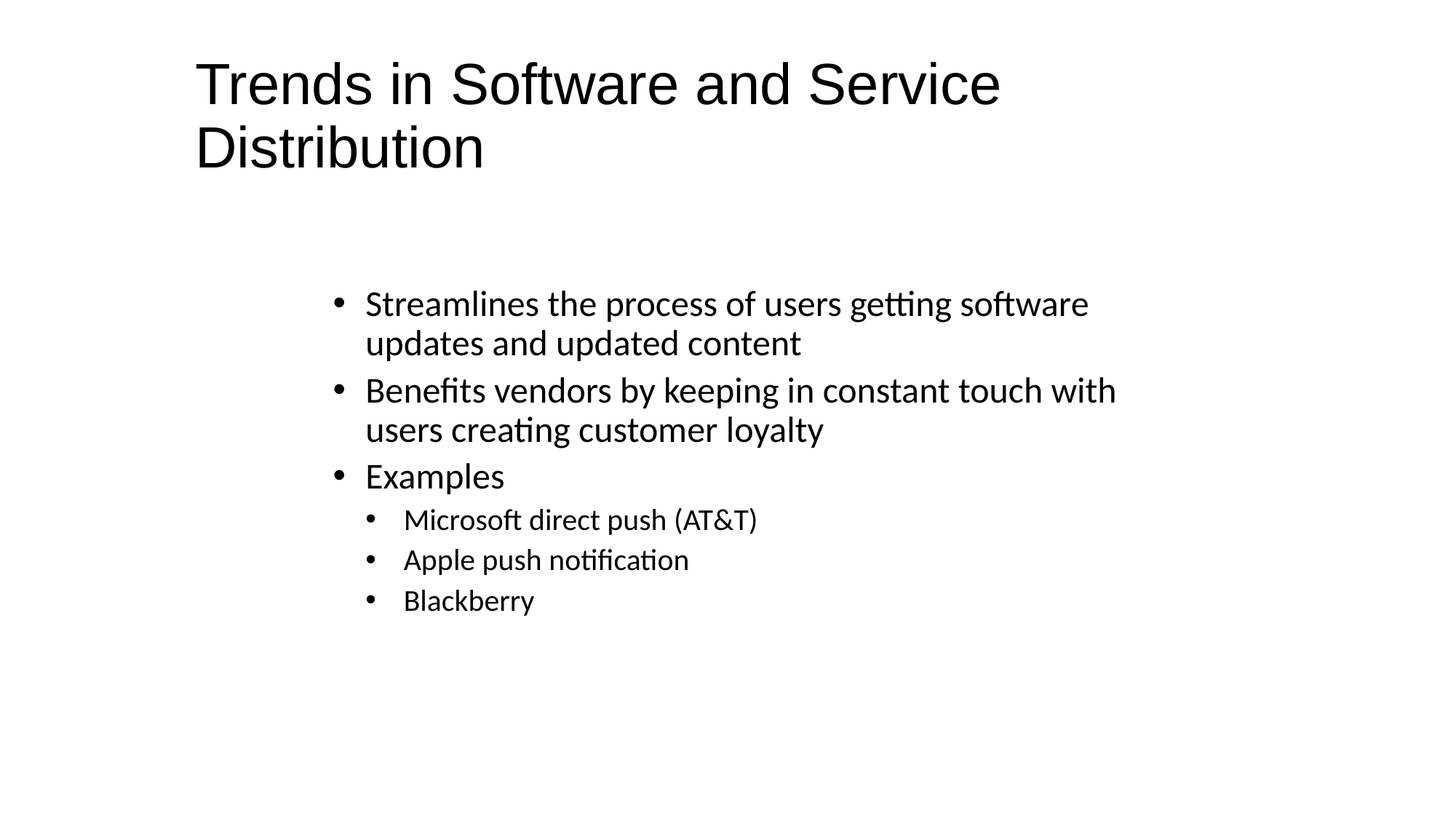

# Trends in Software and Service Distribution
Streamlines the process of users getting software updates and updated content
Benefits vendors by keeping in constant touch with users creating customer loyalty
Examples
Microsoft direct push (AT&T)
Apple push notification
Blackberry